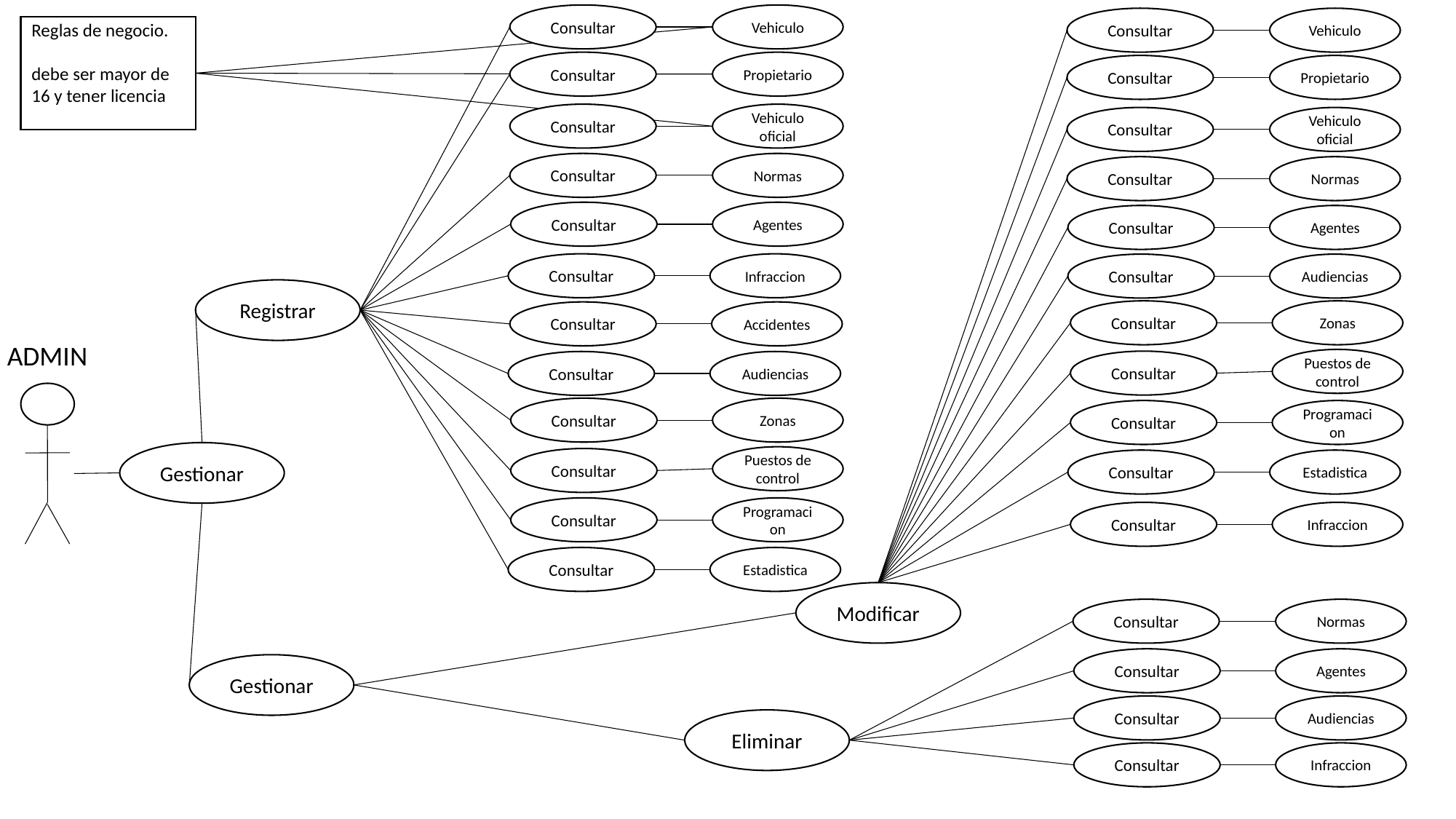

Consultar
Vehiculo
Consultar
Vehiculo
Reglas de negocio.
debe ser mayor de 16 y tener licencia
Consultar
Propietario
Consultar
Propietario
Consultar
Vehiculo oficial
Consultar
Vehiculo oficial
Consultar
Normas
Consultar
Normas
Consultar
Agentes
Consultar
Agentes
Consultar
Infraccion
Consultar
Audiencias
Registrar
Consultar
Zonas
Consultar
Accidentes
ADMIN
Puestos de control
Consultar
Consultar
Audiencias

Consultar
Zonas
Consultar
Programacion
Gestionar
Puestos de control
Consultar
Consultar
Estadistica
Consultar
Programacion
Consultar
Infraccion
Consultar
Estadistica
Modificar
Consultar
Normas
Consultar
Agentes
Gestionar
Consultar
Audiencias
Eliminar
Consultar
Infraccion